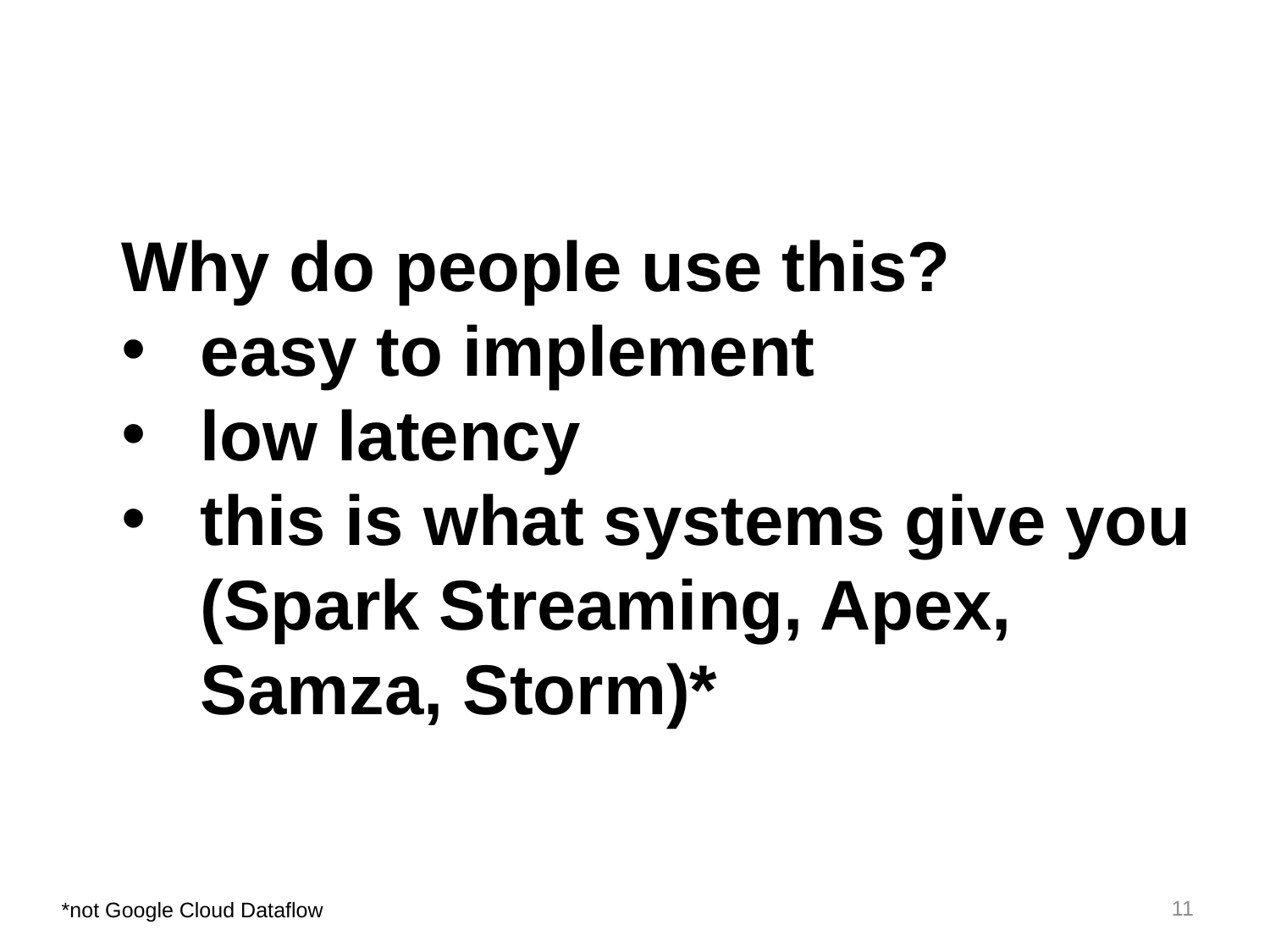

Why do people use this?
easy to implement
low latency
this is what systems give you (Spark Streaming, Apex, Samza, Storm)*
11
*not Google Cloud Dataflow